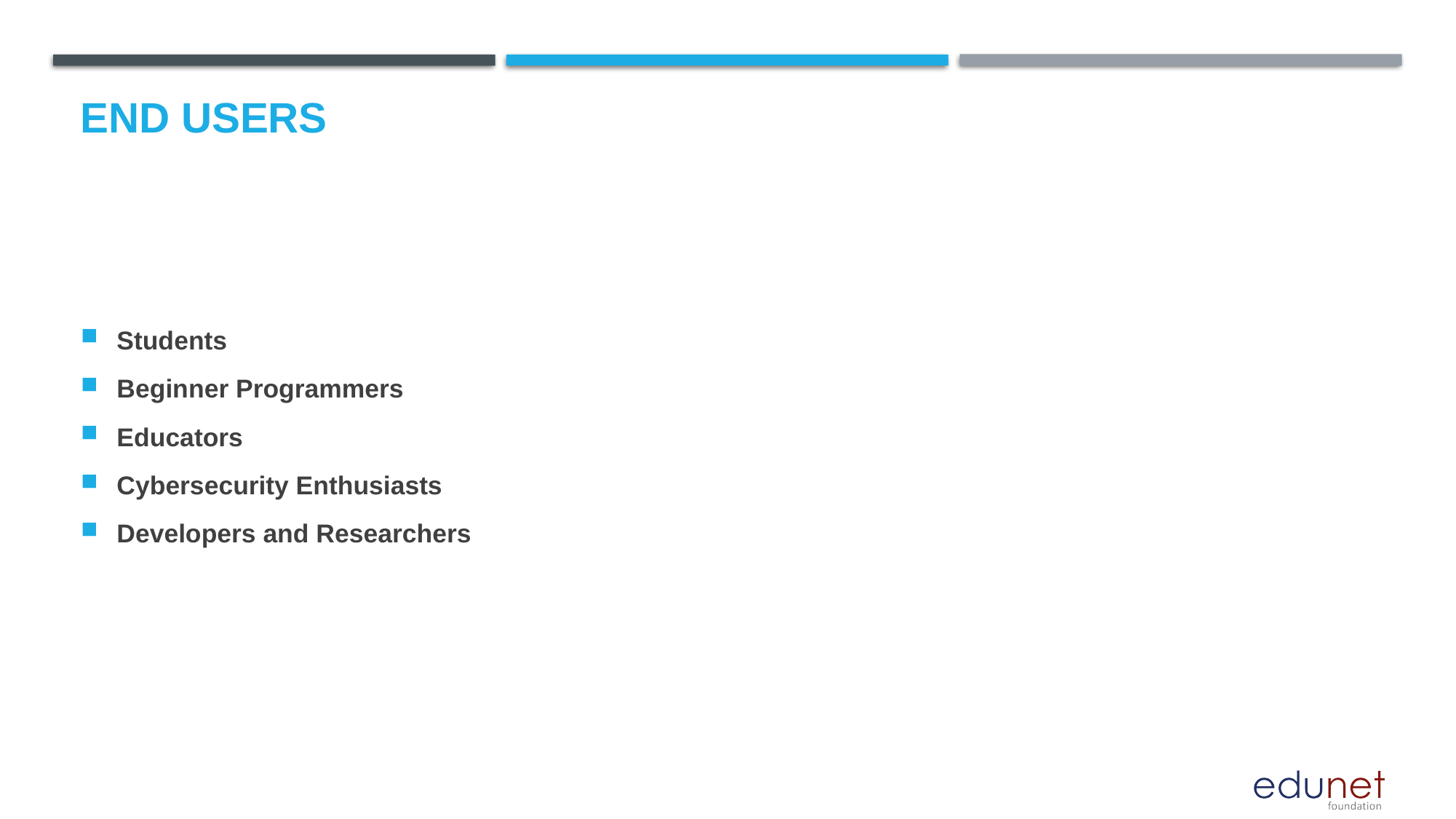

# End users
Students
Beginner Programmers
Educators
Cybersecurity Enthusiasts
Developers and Researchers